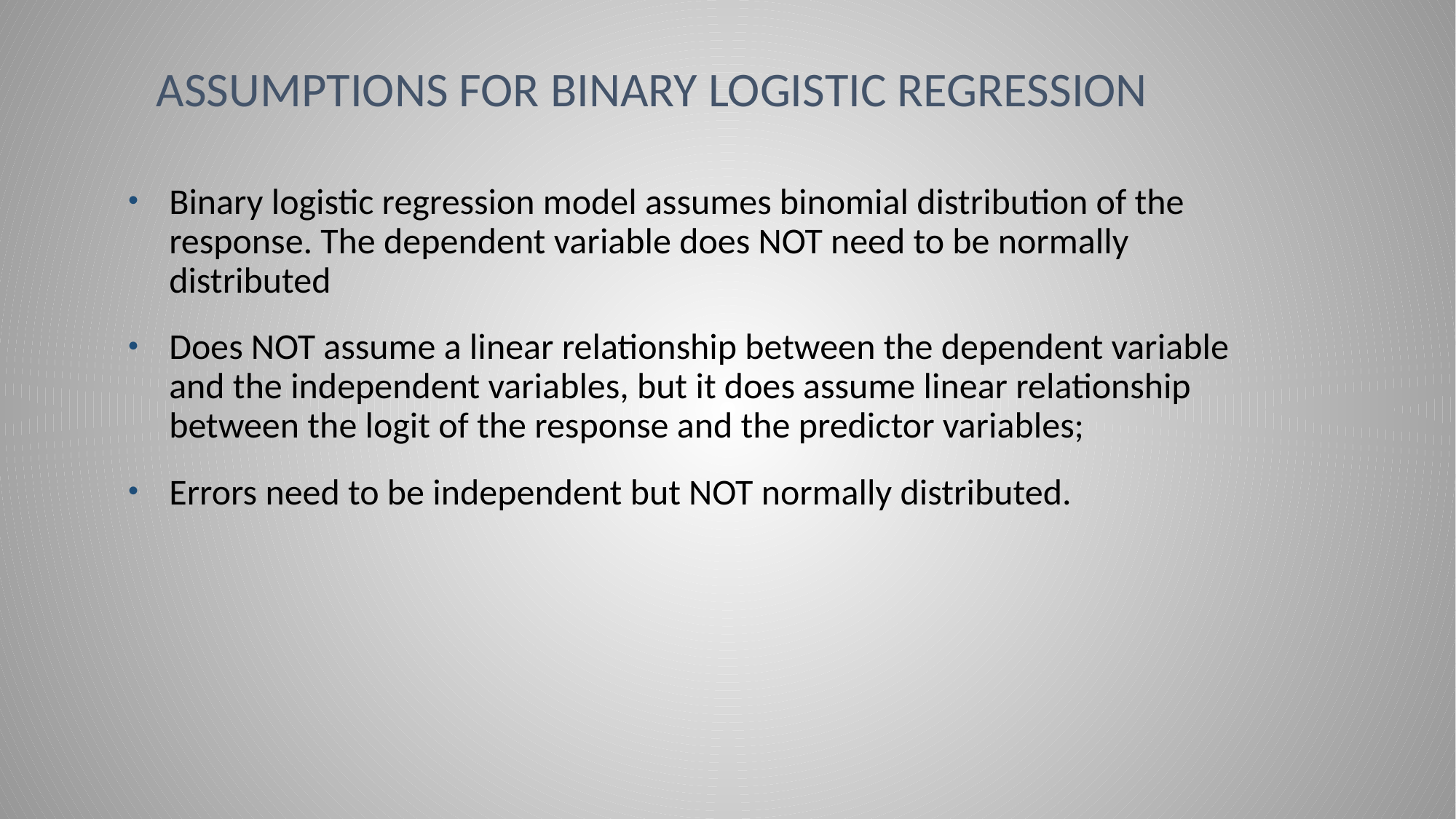

# Assumptions for BINARY LOGISTIC REGRESSION
Binary logistic regression model assumes binomial distribution of the response. The dependent variable does NOT need to be normally distributed
Does NOT assume a linear relationship between the dependent variable and the independent variables, but it does assume linear relationship between the logit of the response and the predictor variables;
Errors need to be independent but NOT normally distributed.